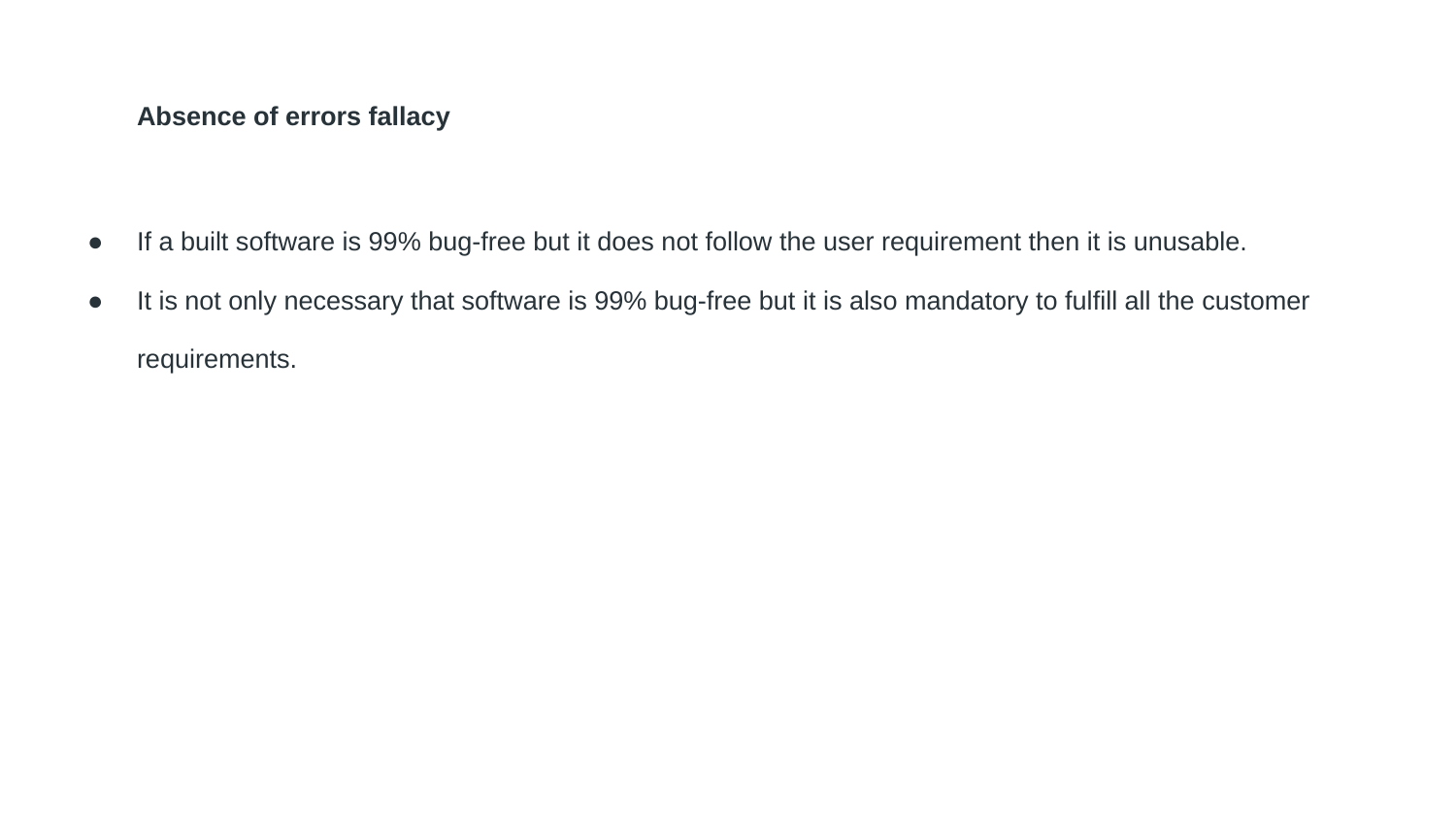

# Absence of errors fallacy
If a built software is 99% bug-free but it does not follow the user requirement then it is unusable.
It is not only necessary that software is 99% bug-free but it is also mandatory to fulfill all the customer requirements.